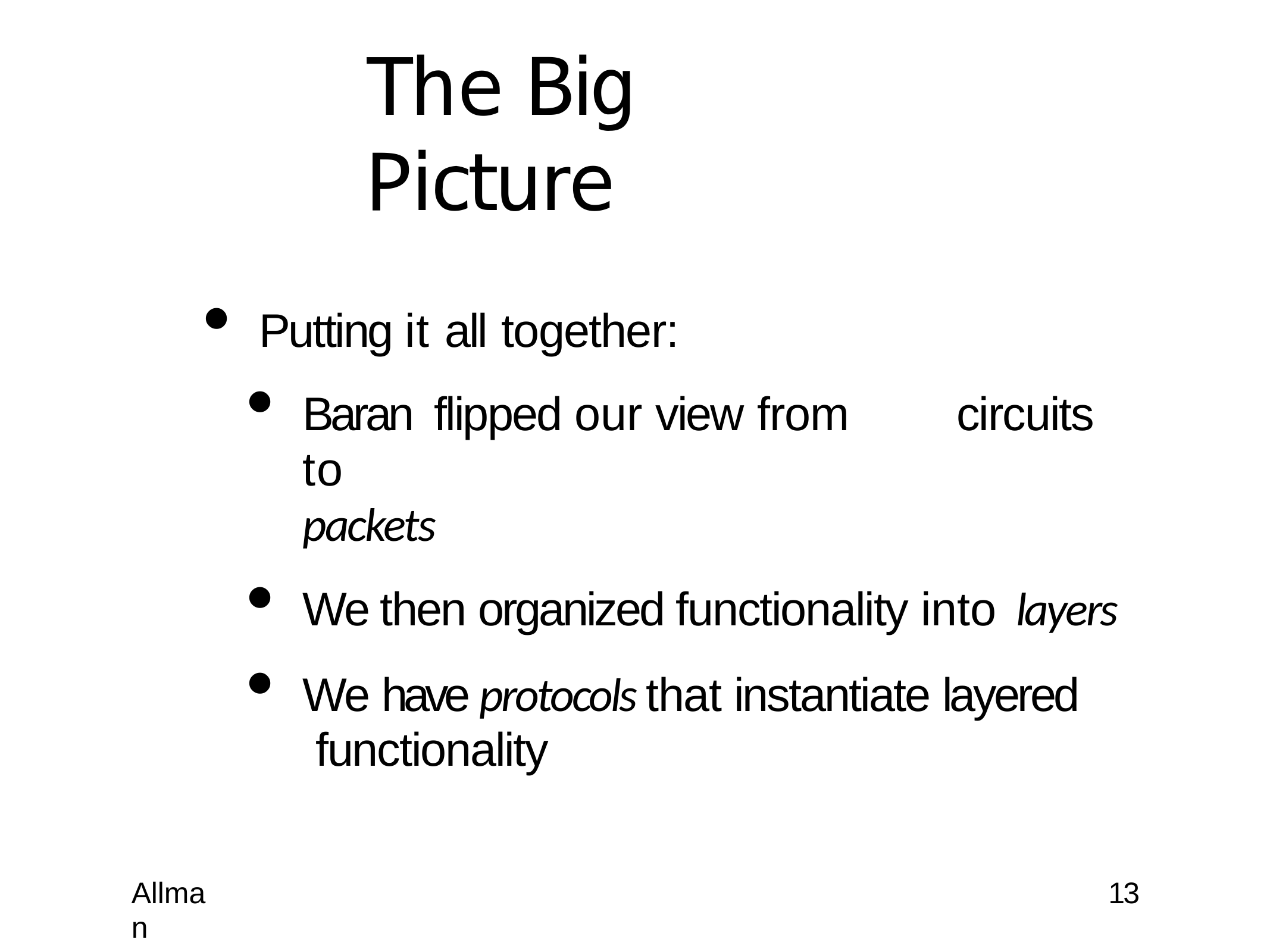

# The Big Picture
Putting it all together:
Baran  flipped our view from	circuits to
packets
We then organized functionality into layers
We have protocols that instantiate layered  functionality
Allman
13